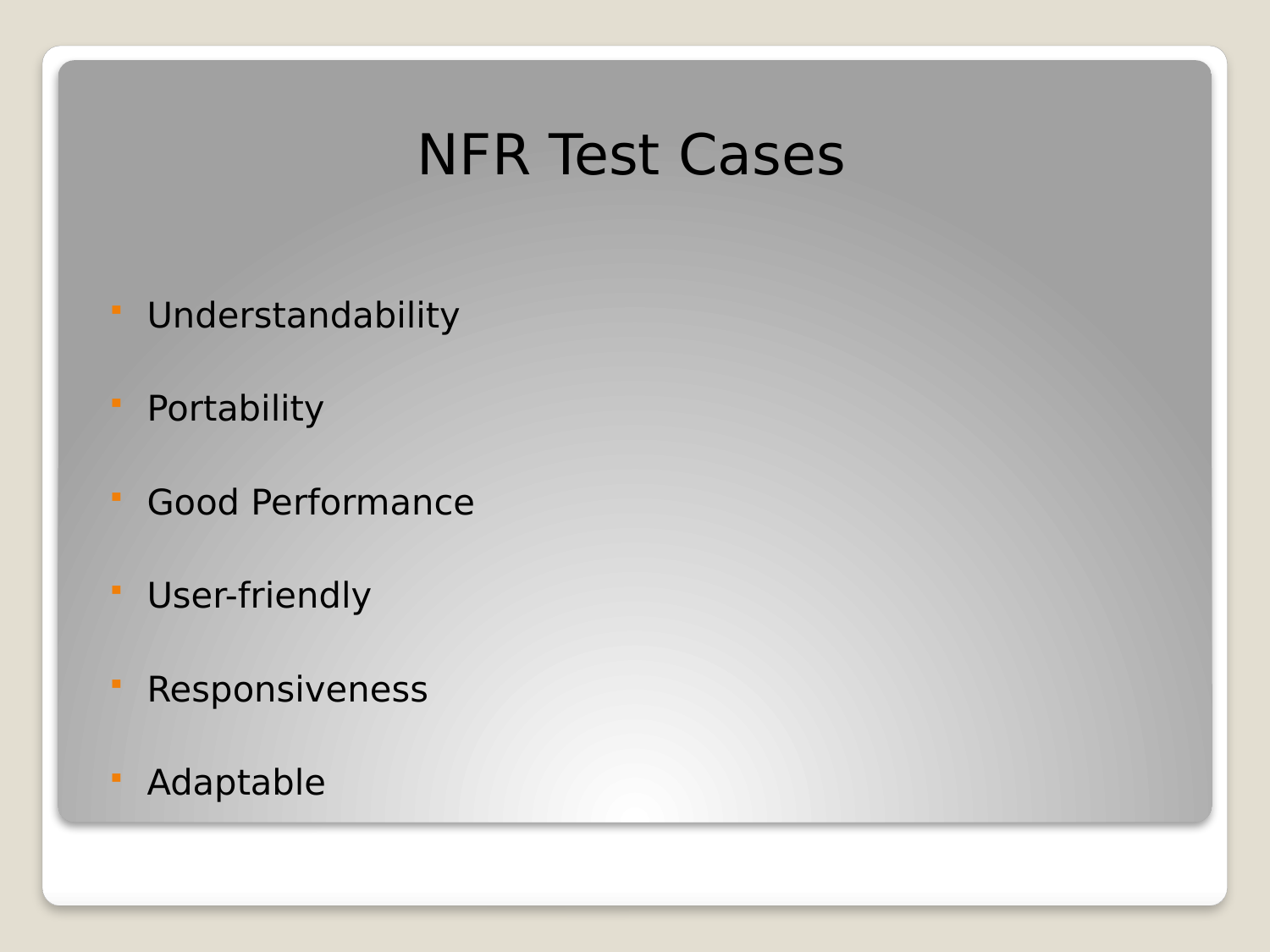

# NFR Test Cases

Understandability

Portability

Good Performance

User-friendly

Responsiveness

Adaptable